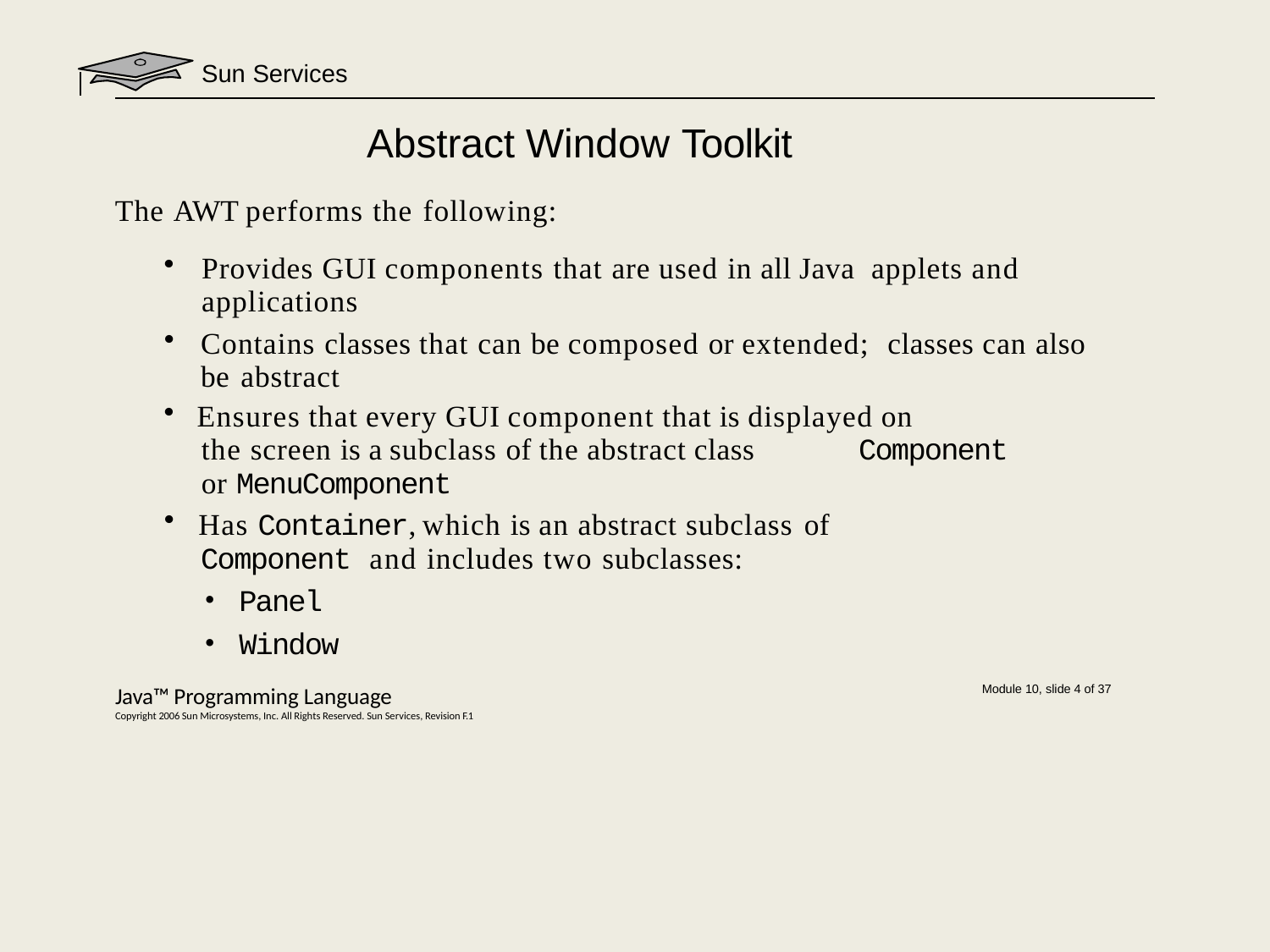

Sun Services

# Abstract Window Toolkit
The AWT performs the following:
Provides GUI components that are used in all Java  applets and applications
Contains classes that can be composed or extended;  classes can also be abstract
Ensures that every GUI component that is displayed on
the screen is a subclass of the abstract class	Component
or MenuComponent
Has Container, which is an abstract subclass of
Component and includes two subclasses:
Panel
Window
Java™ Programming Language
Copyright 2006 Sun Microsystems, Inc. All Rights Reserved. Sun Services, Revision F.1
Module 10, slide 4 of 37